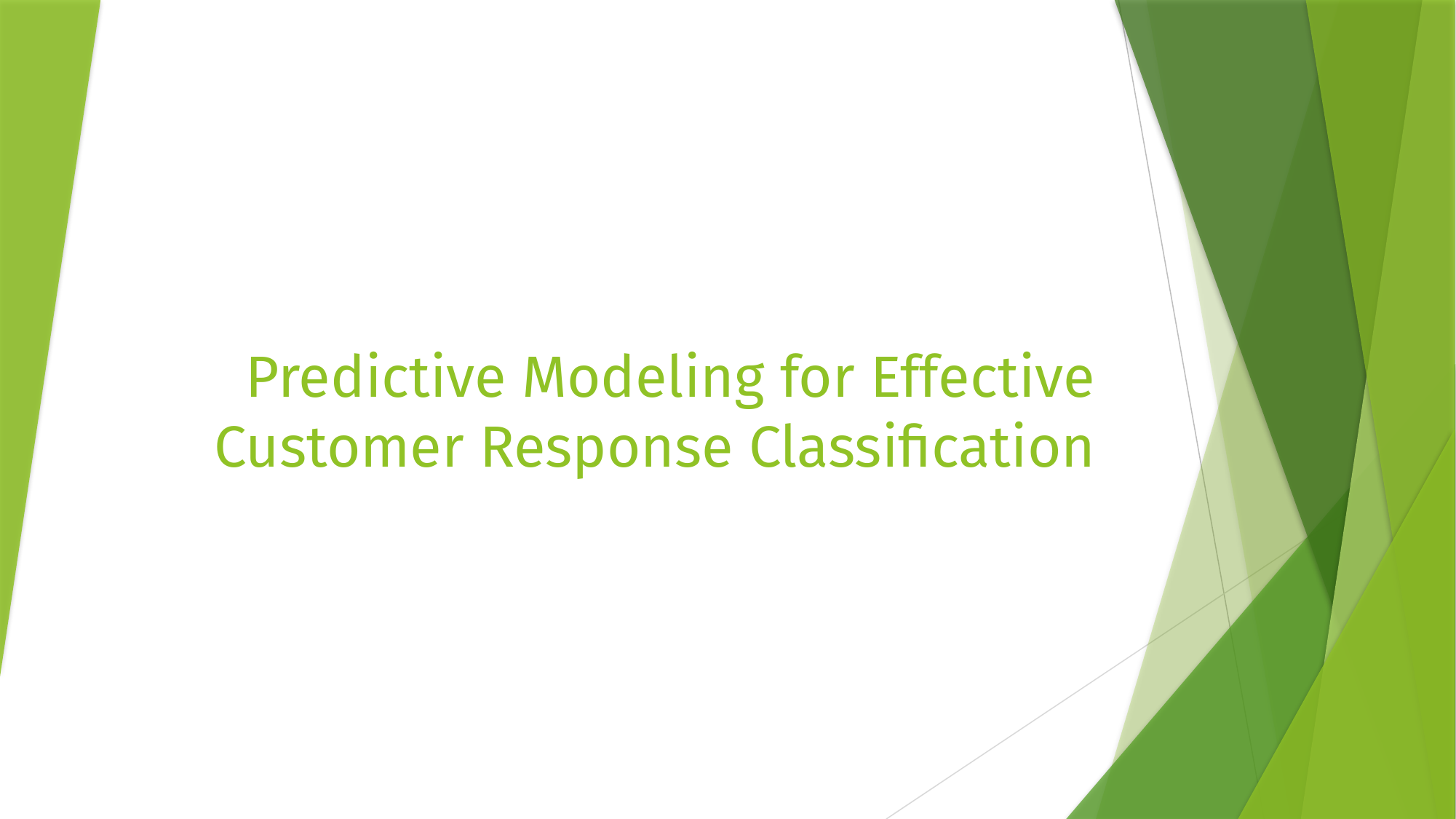

# Predictive Modeling for Effective Customer Response Classification